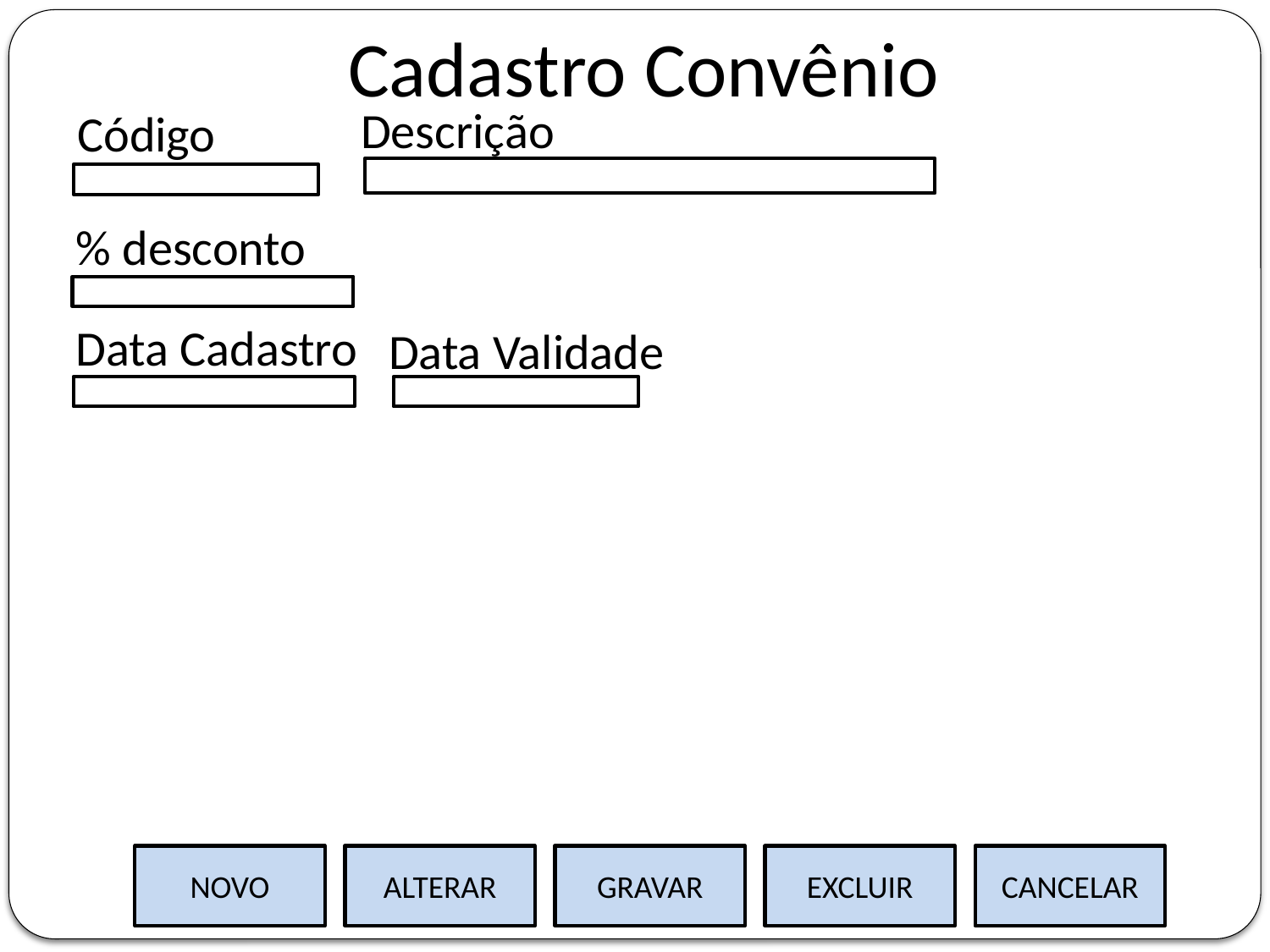

Cadastro Convênio
Descrição

Código

% desconto

Data Cadastro

Data Validade

NOVO
ALTERAR
GRAVAR
EXCLUIR
CANCELAR